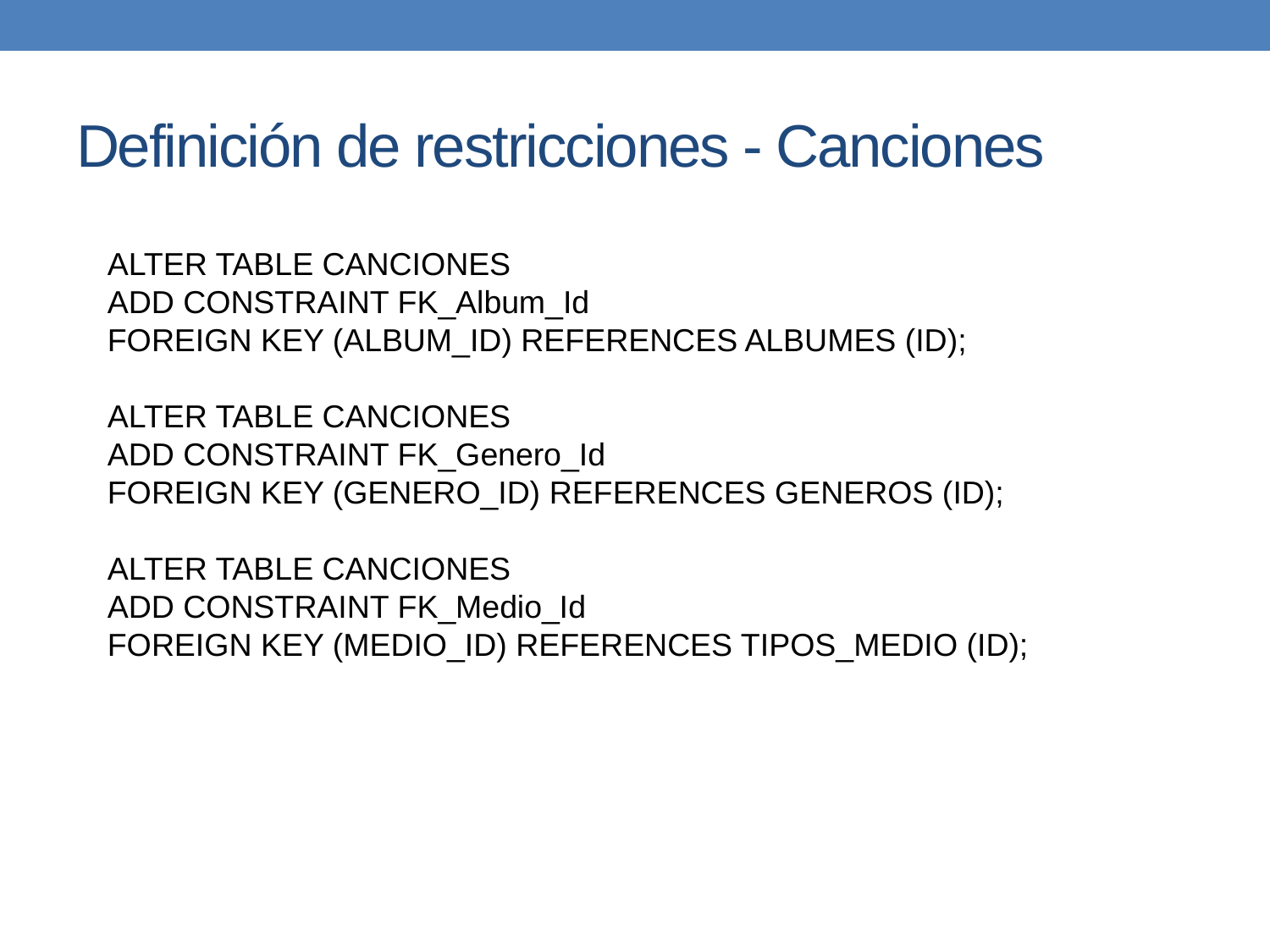

# Definición de restricciones - Canciones
ALTER TABLE CANCIONES
ADD CONSTRAINT FK_Album_Id
FOREIGN KEY (ALBUM_ID) REFERENCES ALBUMES (ID);

ALTER TABLE CANCIONES
ADD CONSTRAINT FK_Genero_Id
FOREIGN KEY (GENERO_ID) REFERENCES GENEROS (ID);

ALTER TABLE CANCIONES
ADD CONSTRAINT FK_Medio_Id
FOREIGN KEY (MEDIO_ID) REFERENCES TIPOS_MEDIO (ID);